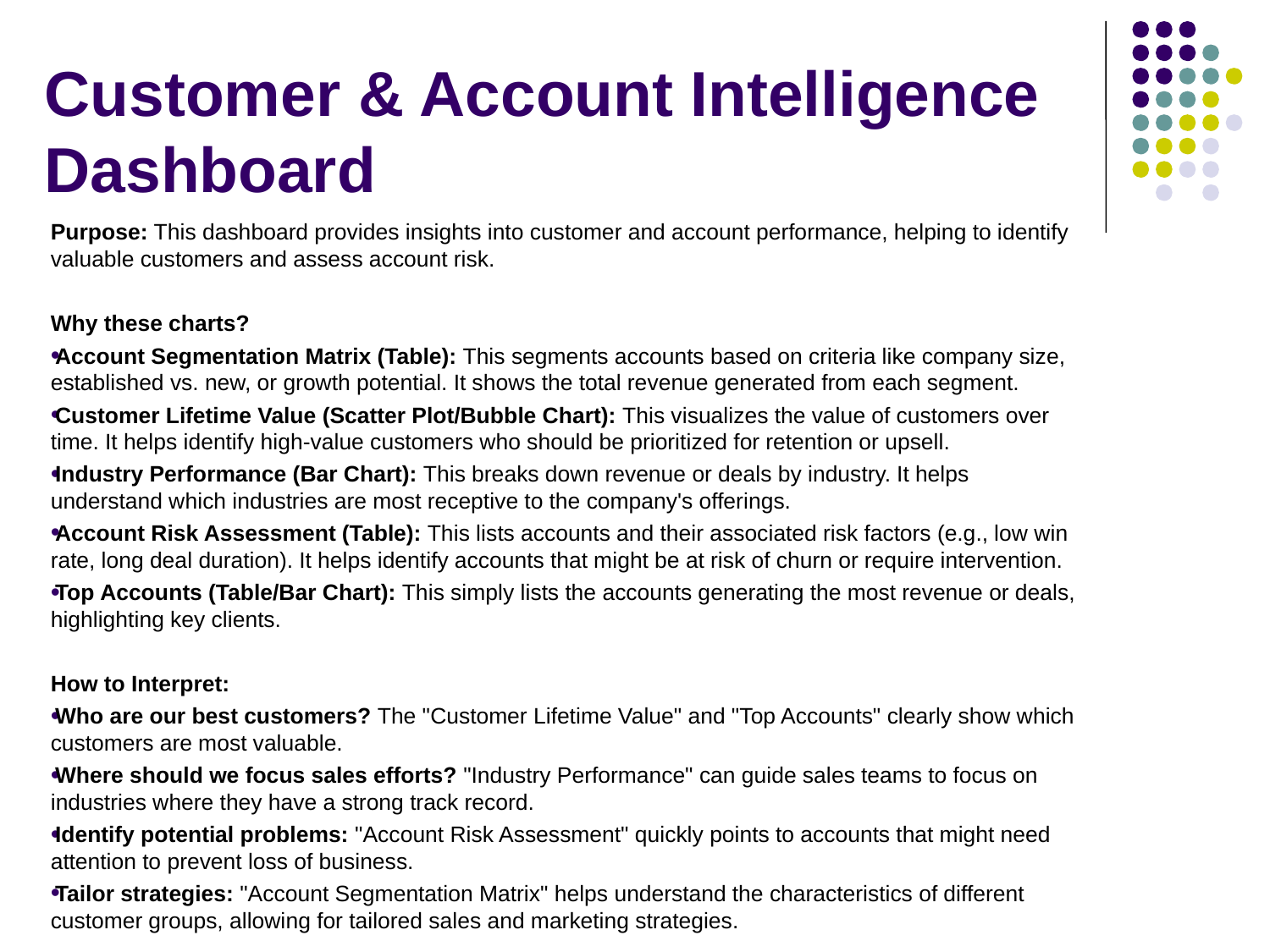

# Customer & Account Intelligence Dashboard
Purpose: This dashboard provides insights into customer and account performance, helping to identify valuable customers and assess account risk.

Why these charts?
Account Segmentation Matrix (Table): This segments accounts based on criteria like company size, established vs. new, or growth potential. It shows the total revenue generated from each segment.
Customer Lifetime Value (Scatter Plot/Bubble Chart): This visualizes the value of customers over time. It helps identify high-value customers who should be prioritized for retention or upsell.
Industry Performance (Bar Chart): This breaks down revenue or deals by industry. It helps understand which industries are most receptive to the company's offerings.
Account Risk Assessment (Table): This lists accounts and their associated risk factors (e.g., low win rate, long deal duration). It helps identify accounts that might be at risk of churn or require intervention.
Top Accounts (Table/Bar Chart): This simply lists the accounts generating the most revenue or deals, highlighting key clients.

How to Interpret:
Who are our best customers? The "Customer Lifetime Value" and "Top Accounts" clearly show which customers are most valuable.
Where should we focus sales efforts? "Industry Performance" can guide sales teams to focus on industries where they have a strong track record.
Identify potential problems: "Account Risk Assessment" quickly points to accounts that might need attention to prevent loss of business.
Tailor strategies: "Account Segmentation Matrix" helps understand the characteristics of different customer groups, allowing for tailored sales and marketing strategies.